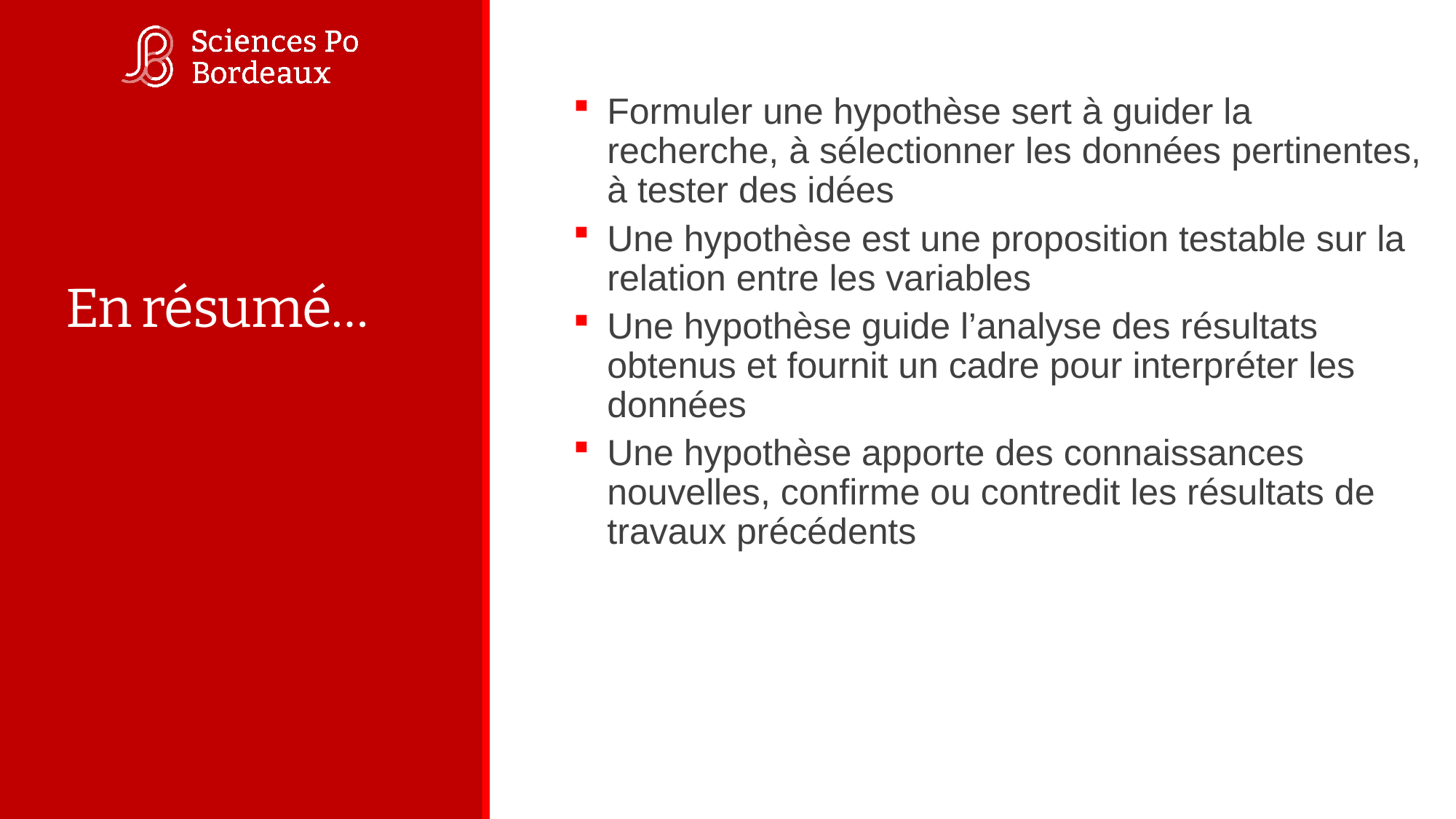

# En résumé…
Formuler une hypothèse sert à guider la recherche, à sélectionner les données pertinentes, à tester des idées
Une hypothèse est une proposition testable sur la relation entre les variables
Une hypothèse guide l’analyse des résultats obtenus et fournit un cadre pour interpréter les données
Une hypothèse apporte des connaissances nouvelles, confirme ou contredit les résultats de travaux précédents